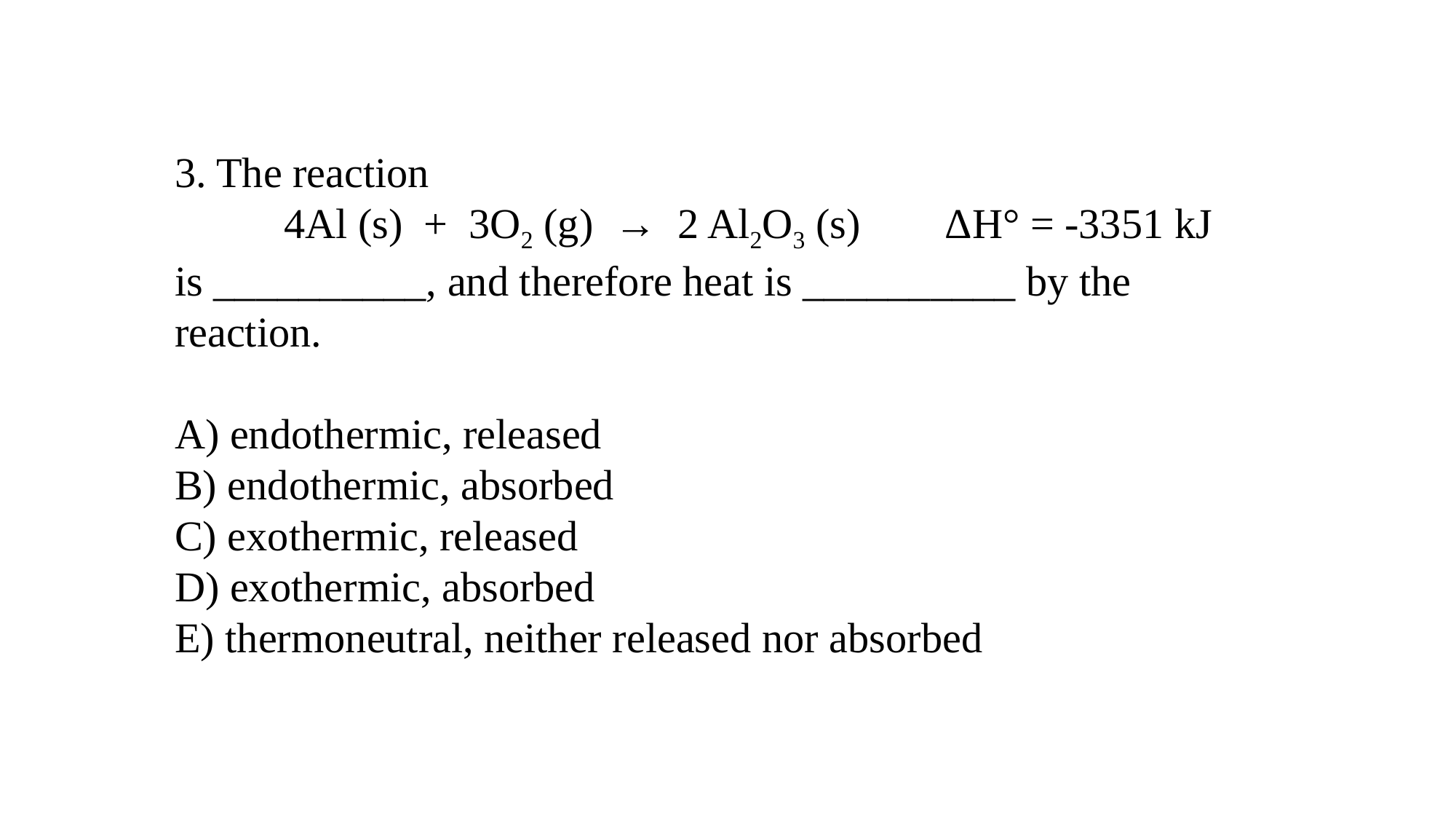

3. The reaction
	4Al (s)  +  3O2 (g)  →  2 Al2O3 (s)        ΔH° = -3351 kJ
is __________, and therefore heat is __________ by the reaction.

A) endothermic, released
B) endothermic, absorbed
C) exothermic, released
D) exothermic, absorbed
E) thermoneutral, neither released nor absorbed